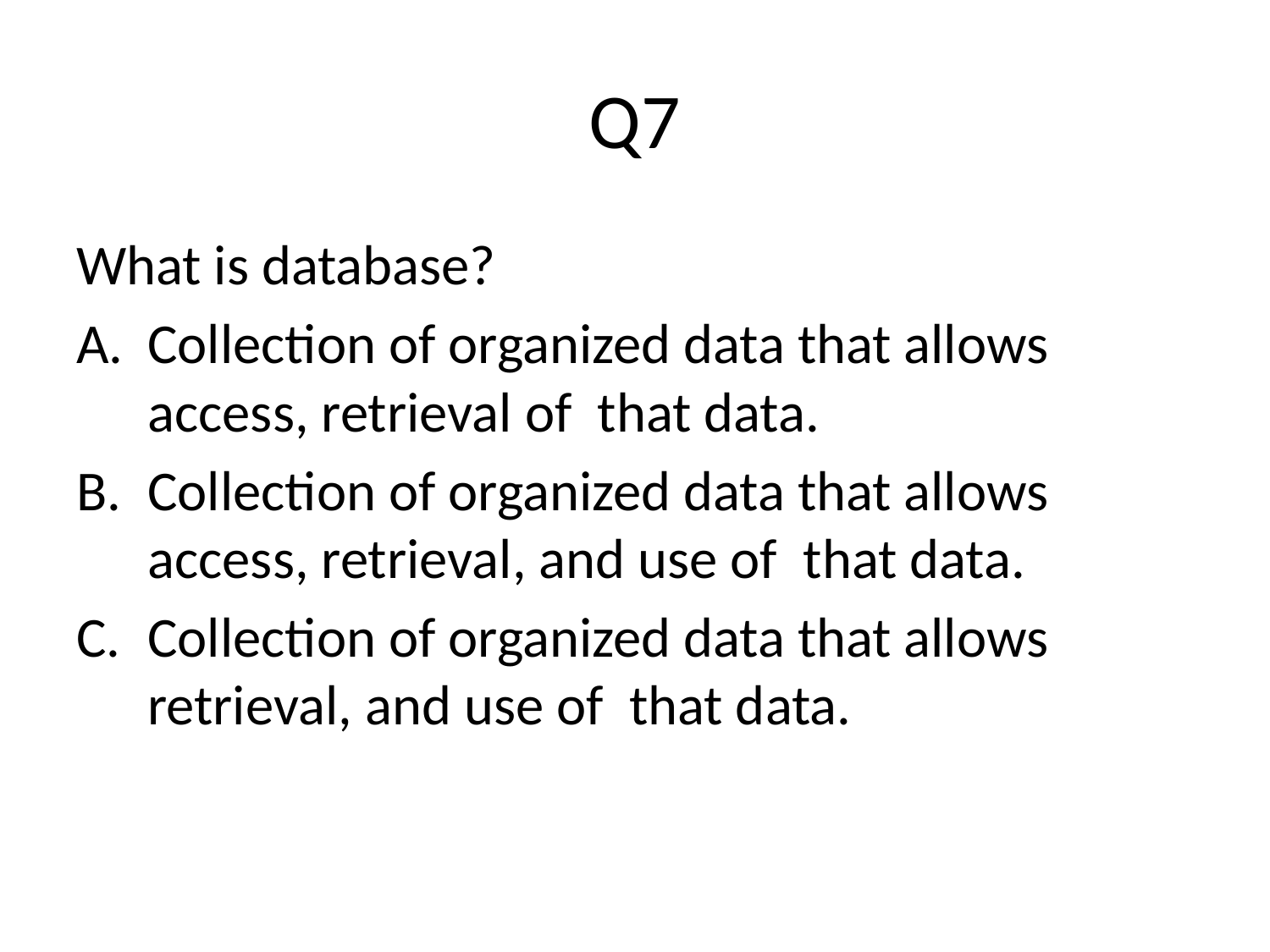

# Q7
What is database?
Collection of organized data that allows access, retrieval of  that data.
Collection of organized data that allows access, retrieval, and use of  that data.
Collection of organized data that allows retrieval, and use of  that data.